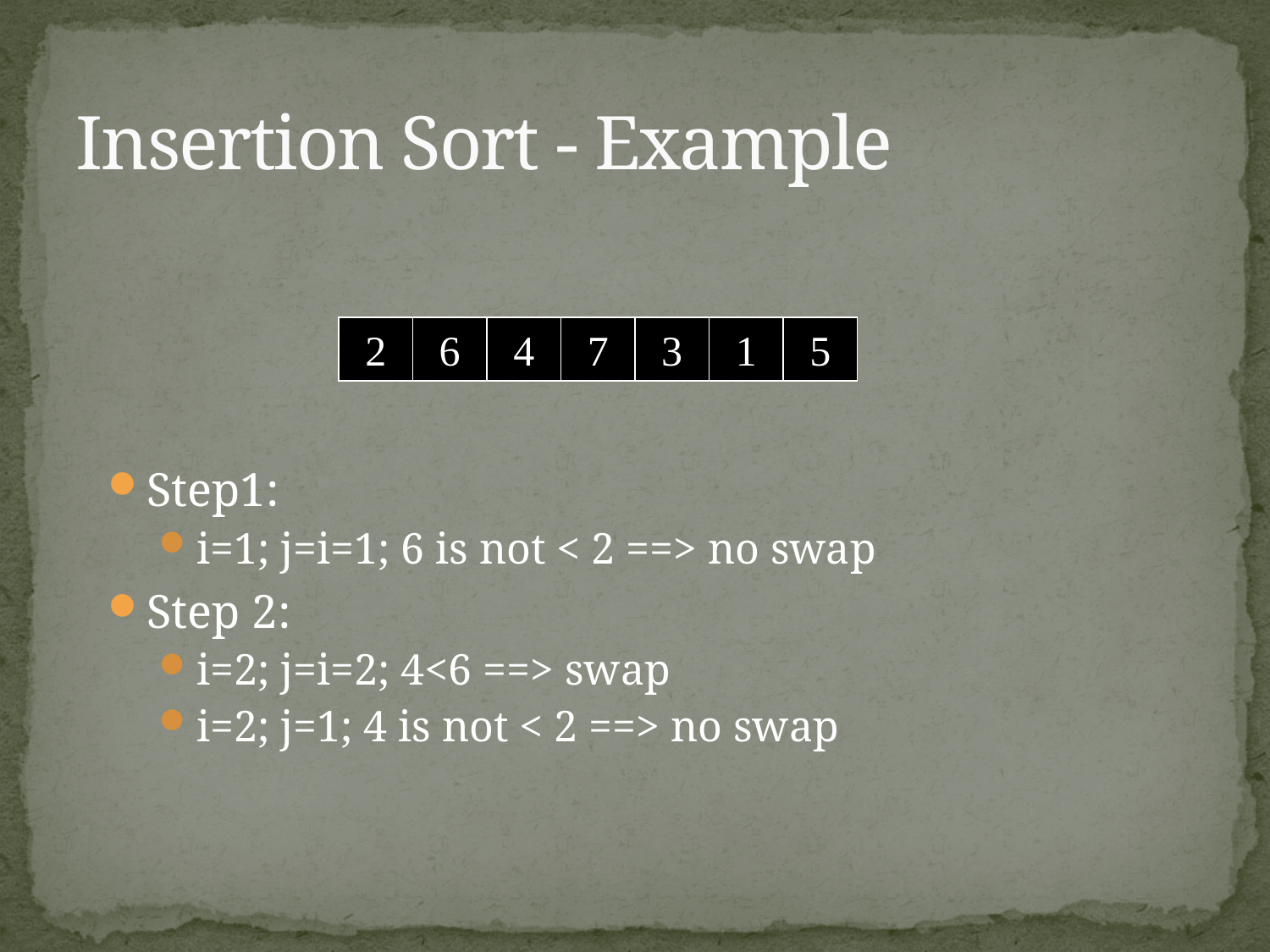

# Insertion Sort - Example
2
6
4
7
3
1
5
Step1:
i=1; j=i=1; 6 is not < 2 ==> no swap
Step 2:
i=2; j=i=2; 4<6 ==> swap
i=2; j=1; 4 is not < 2 ==> no swap